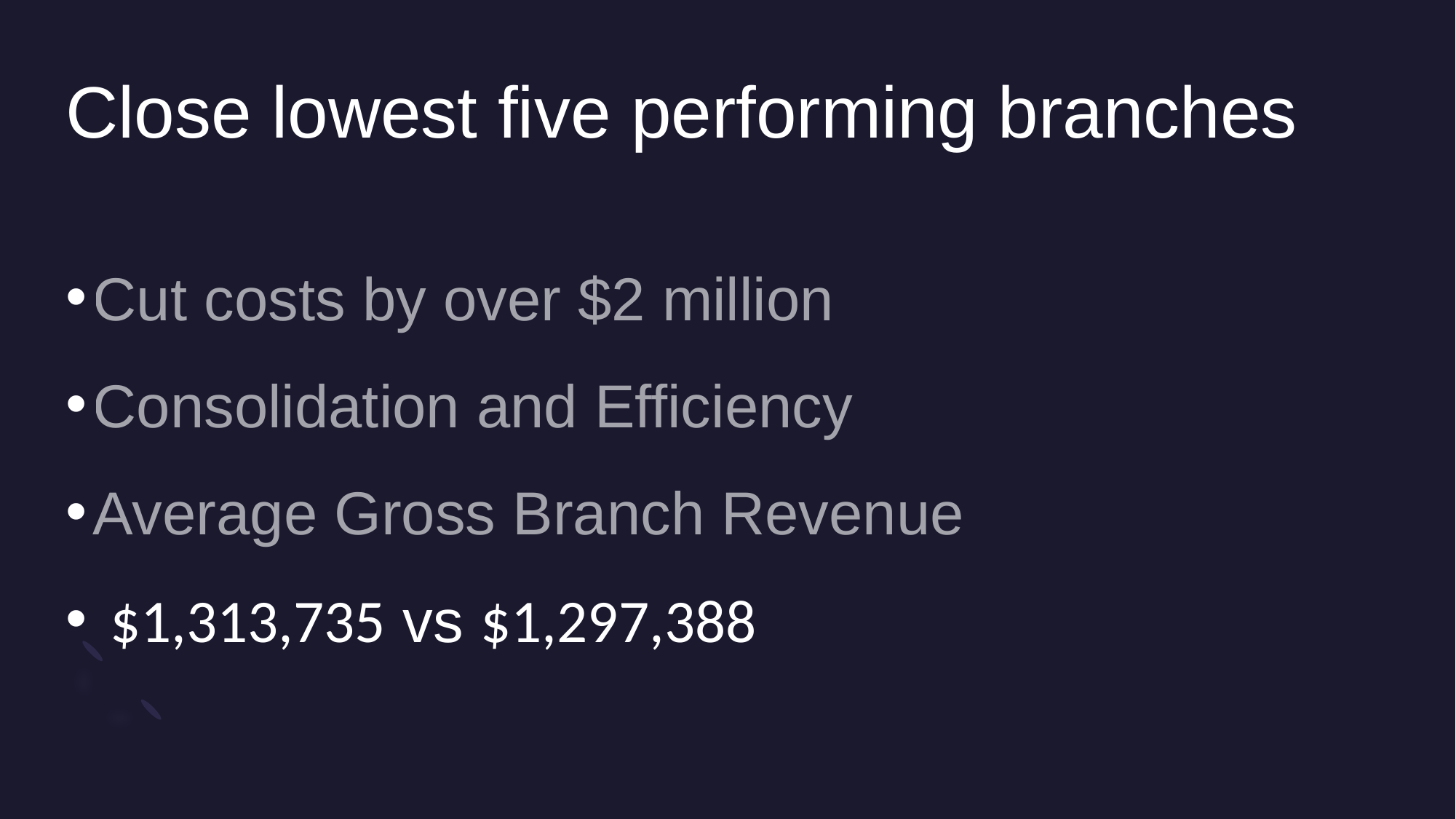

# Close lowest five performing branches
Cut costs by over $2 million
Consolidation and Efficiency
Average Gross Branch Revenue
 $1,313,735 vs $1,297,388